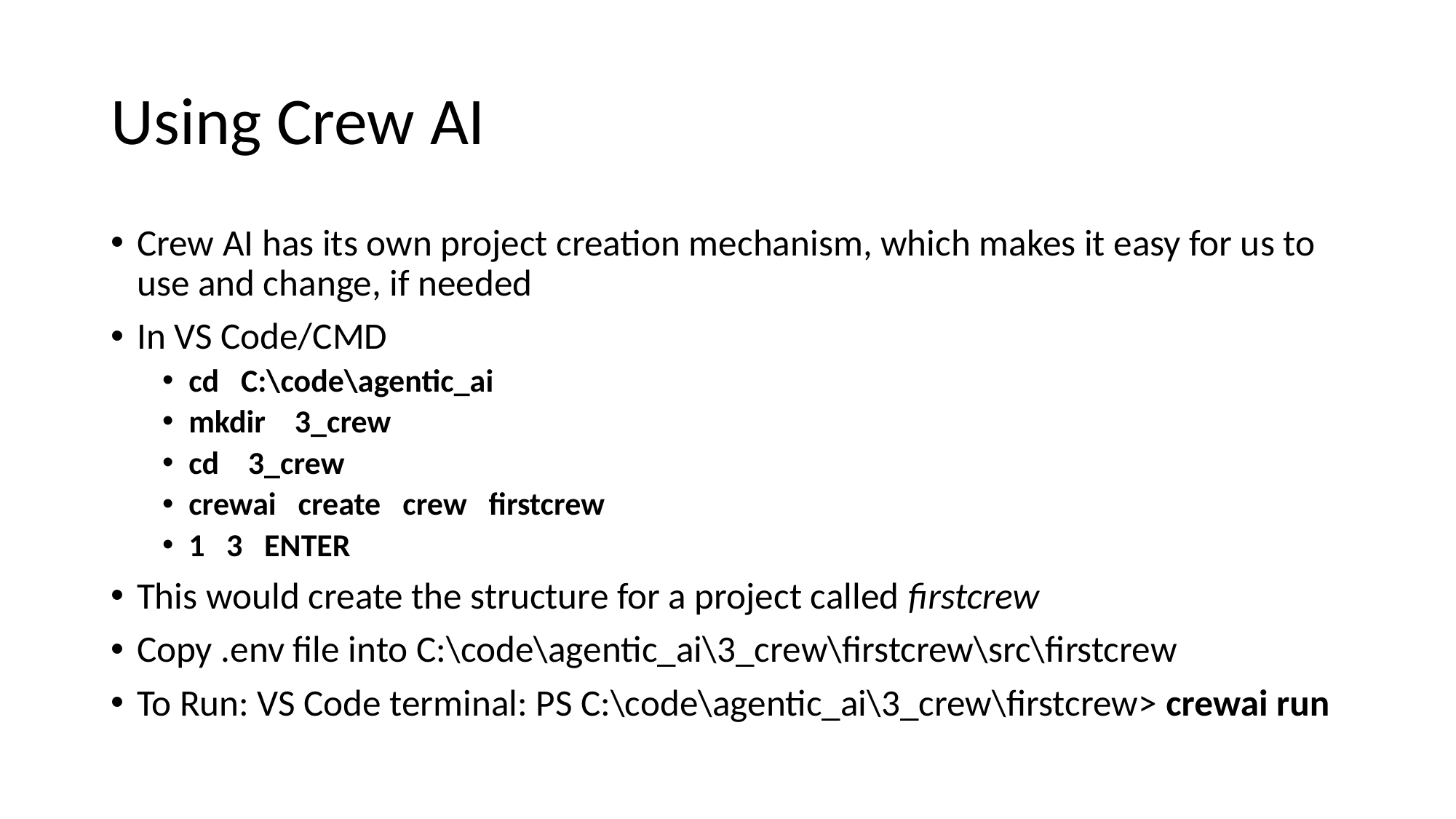

# Using Crew AI
Crew AI has its own project creation mechanism, which makes it easy for us to use and change, if needed
In VS Code/CMD
cd   C:\code\agentic_ai
mkdir    3_crew
cd    3_crew
crewai   create   crew   firstcrew
1   3   ENTER
This would create the structure for a project called firstcrew
Copy .env file into C:\code\agentic_ai\3_crew\firstcrew\src\firstcrew
To Run: VS Code terminal: PS C:\code\agentic_ai\3_crew\firstcrew> crewai run